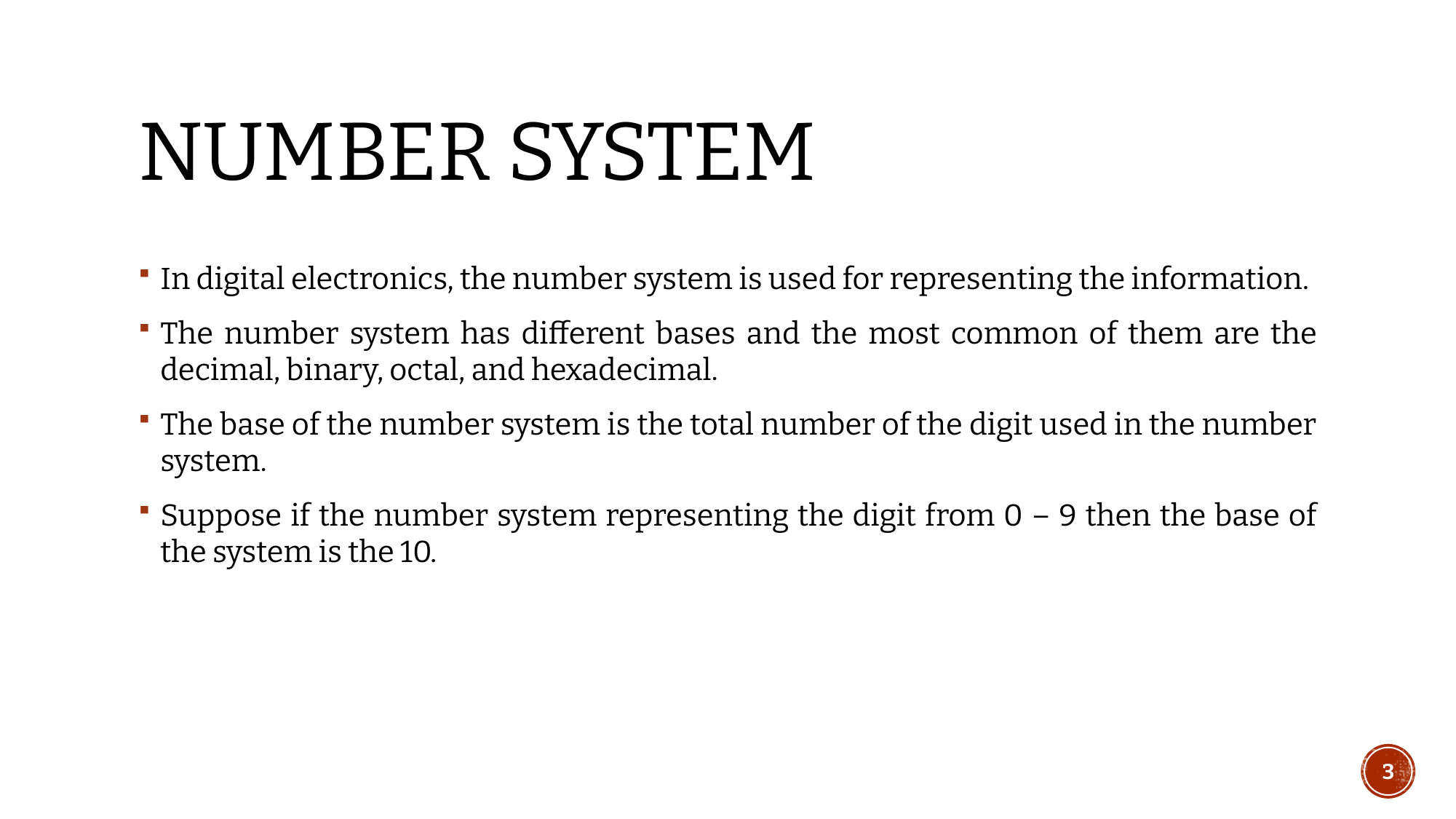

# Number system
In digital electronics, the number system is used for representing the information.
The number system has different bases and the most common of them are the decimal, binary, octal, and hexadecimal.
The base of the number system is the total number of the digit used in the number system.
Suppose if the number system representing the digit from 0 – 9 then the base of the system is the 10.
3